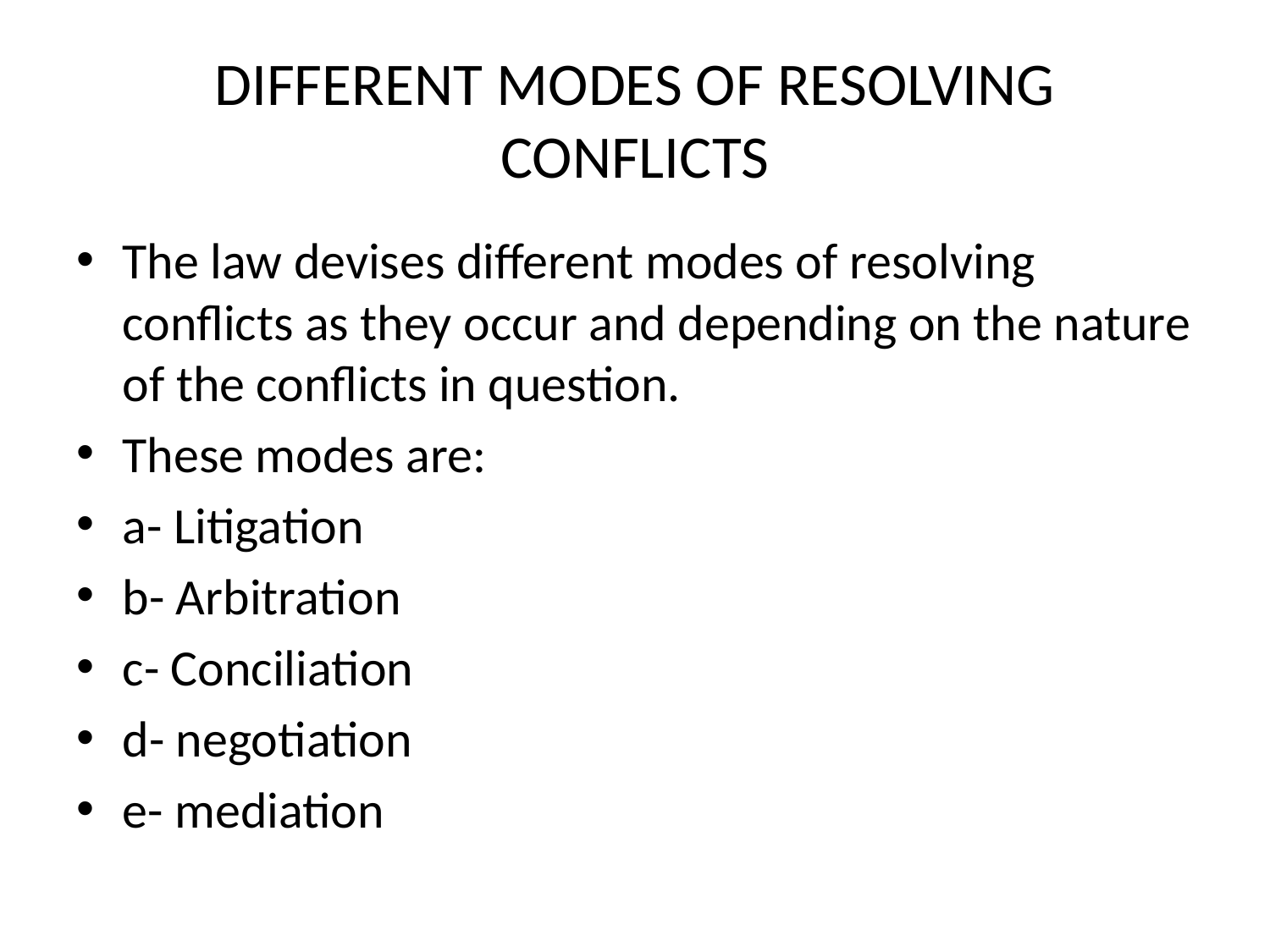

# DIFFERENT MODES OF RESOLVING CONFLICTS
The law devises different modes of resolving conflicts as they occur and depending on the nature of the conflicts in question.
These modes are:
a- Litigation
b- Arbitration
c- Conciliation
d- negotiation
e- mediation